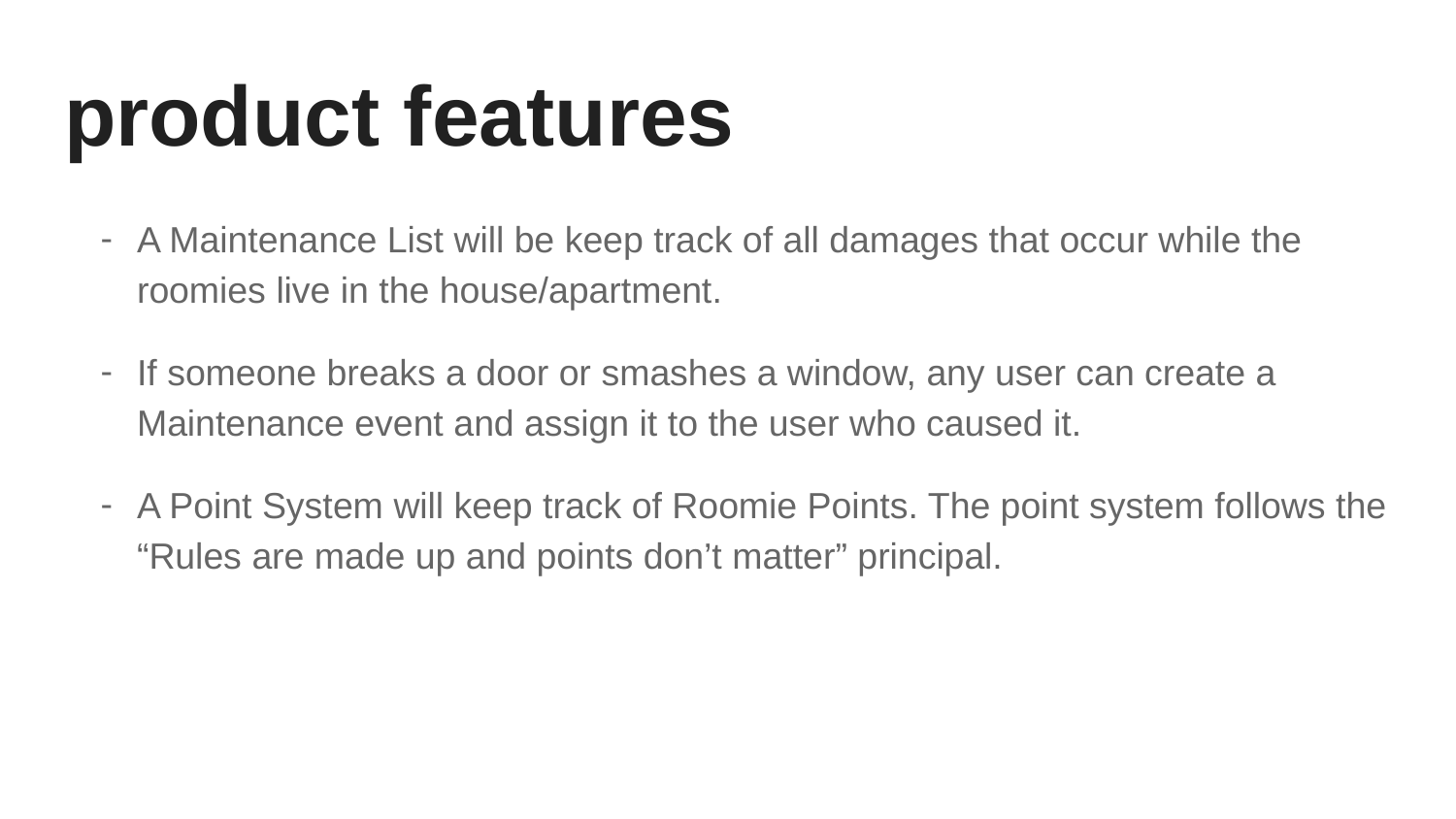

# product features
A Maintenance List will be keep track of all damages that occur while the roomies live in the house/apartment.
If someone breaks a door or smashes a window, any user can create a Maintenance event and assign it to the user who caused it.
A Point System will keep track of Roomie Points. The point system follows the “Rules are made up and points don’t matter” principal.